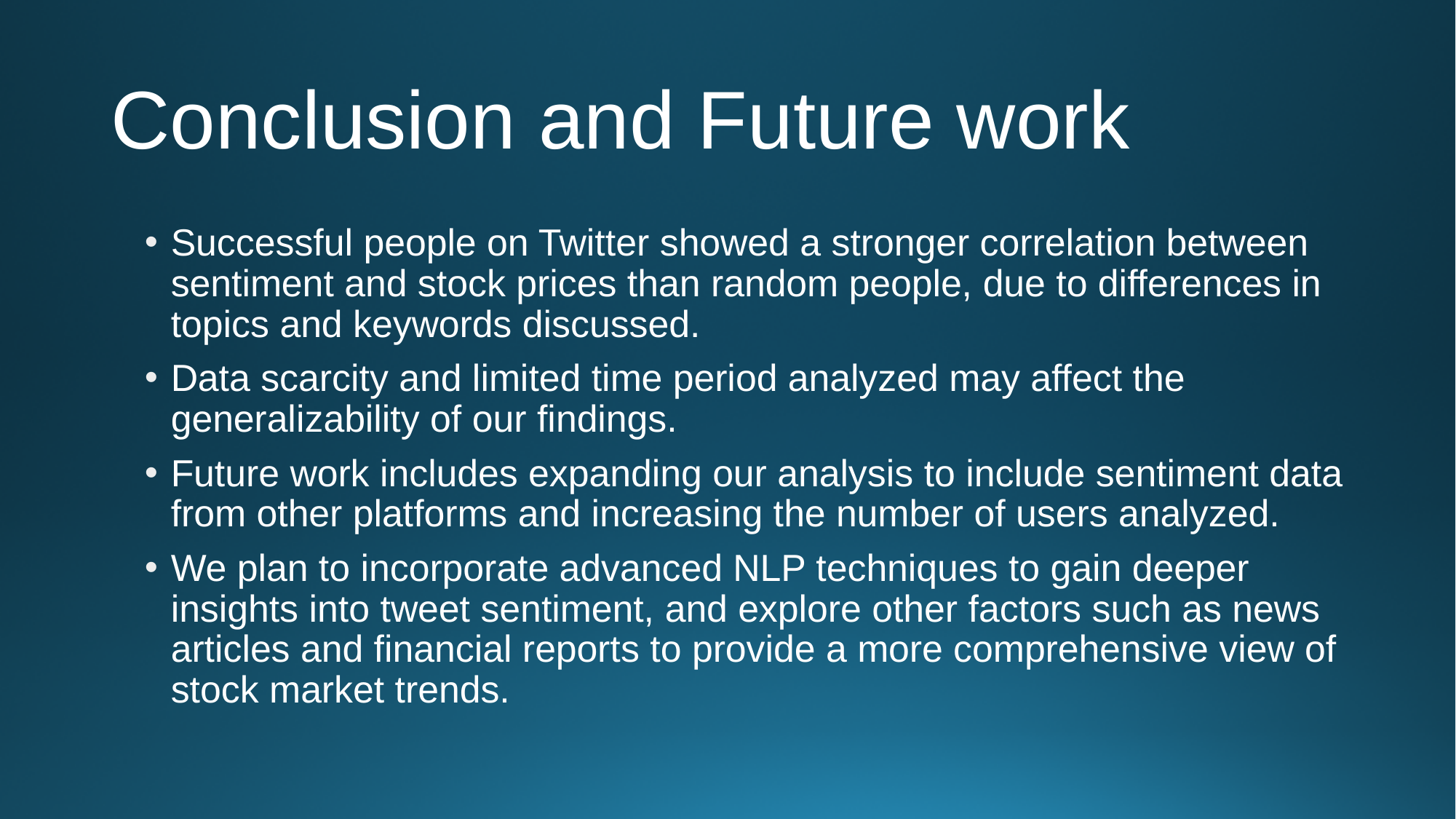

# Conclusion and Future work
Successful people on Twitter showed a stronger correlation between sentiment and stock prices than random people, due to differences in topics and keywords discussed.
Data scarcity and limited time period analyzed may affect the generalizability of our findings.
Future work includes expanding our analysis to include sentiment data from other platforms and increasing the number of users analyzed.
We plan to incorporate advanced NLP techniques to gain deeper insights into tweet sentiment, and explore other factors such as news articles and financial reports to provide a more comprehensive view of stock market trends.